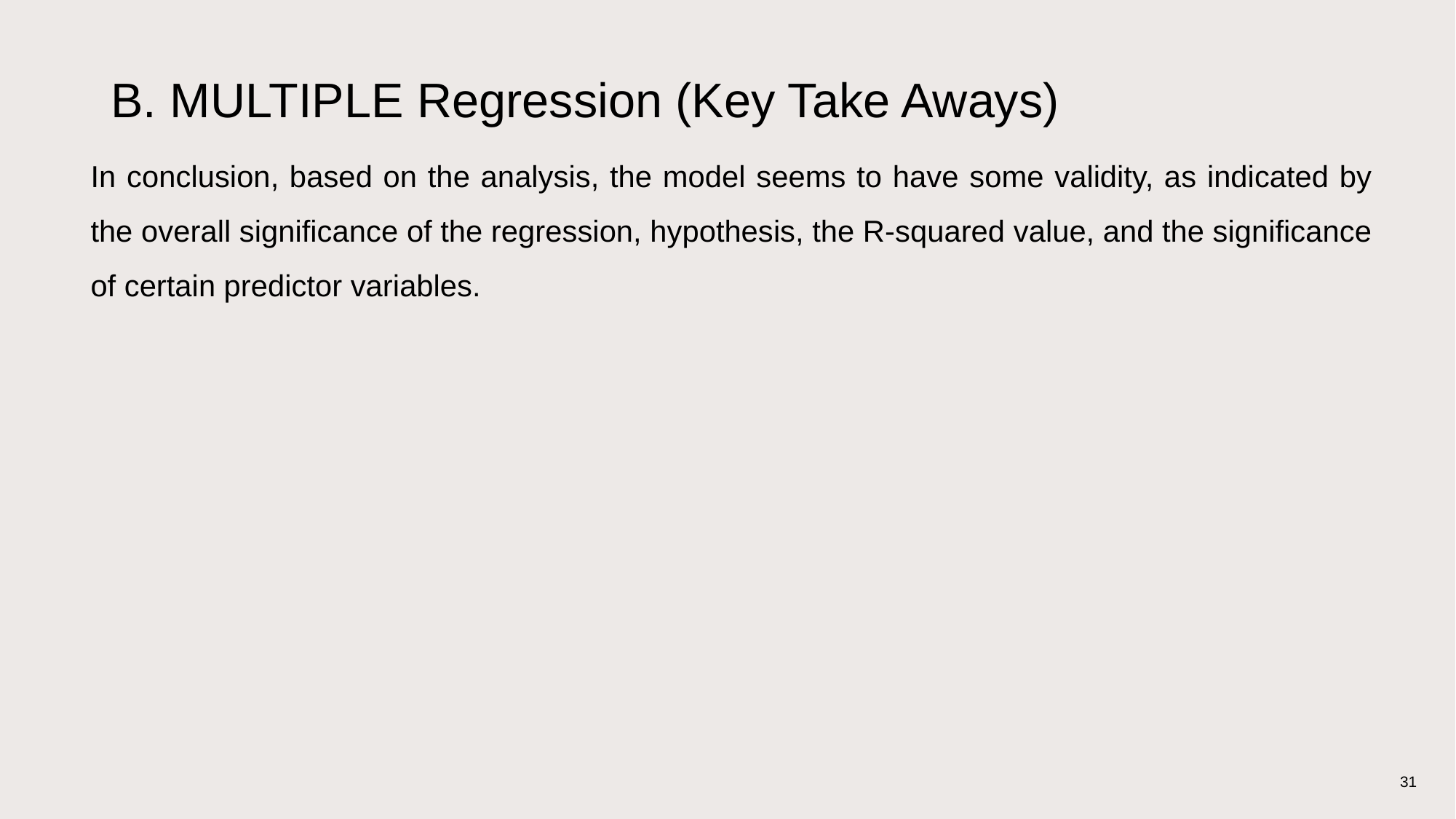

# B. MULTIPLE Regression (Key Take Aways)
In conclusion, based on the analysis, the model seems to have some validity, as indicated by the overall significance of the regression, hypothesis, the R-squared value, and the significance of certain predictor variables.

31